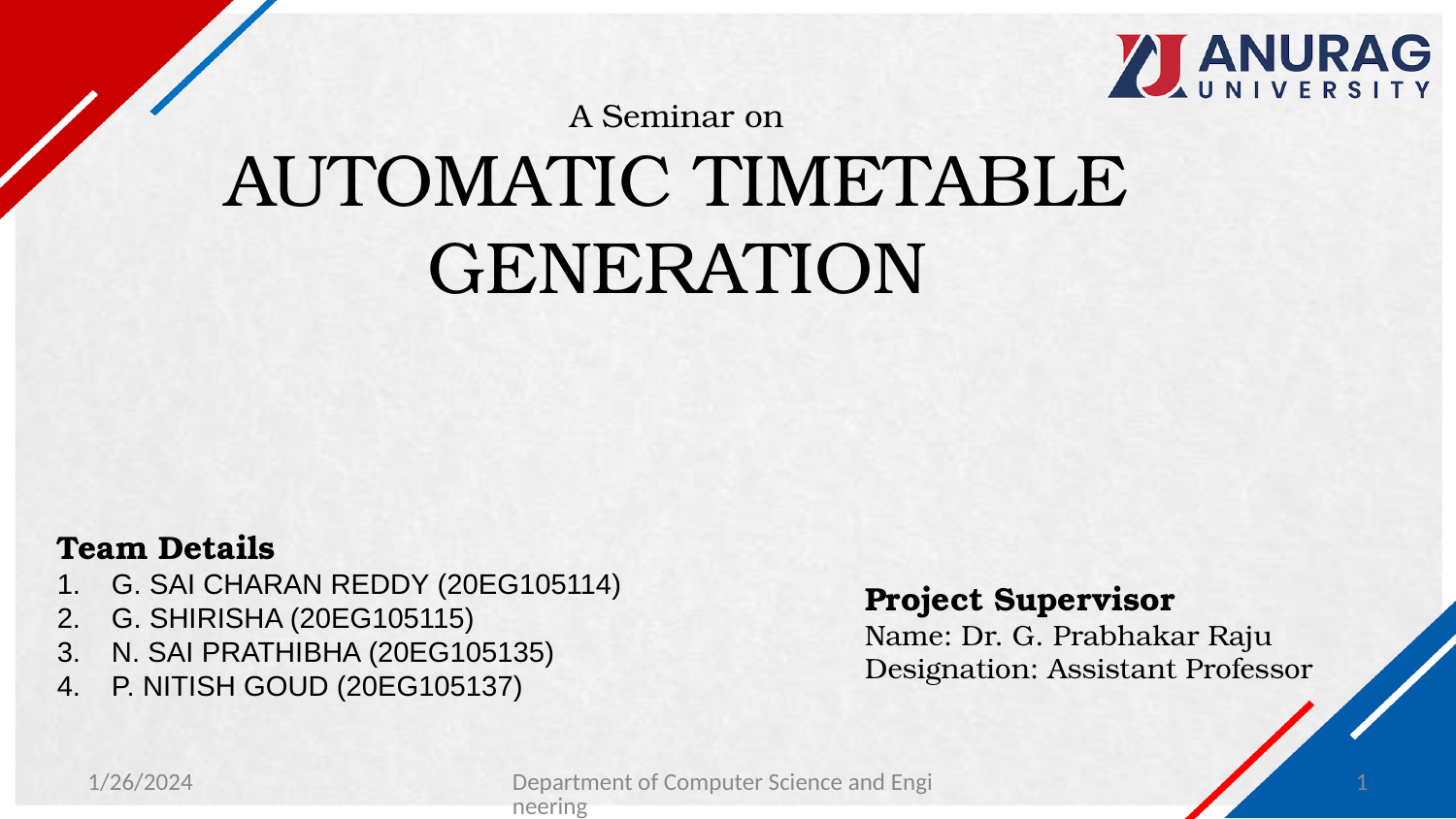

# A Seminar on AUTOMATIC TIMETABLE GENERATION

Team Details
G. SAI CHARAN REDDY (20EG105114)
G. SHIRISHA (20EG105115)
N. SAI PRATHIBHA (20EG105135)
P. NITISH GOUD (20EG105137)

Project Supervisor
Name: Dr. G. Prabhakar Raju
Designation: Assistant Professor
1/26/2024
Department of Computer Science and Engineering
1